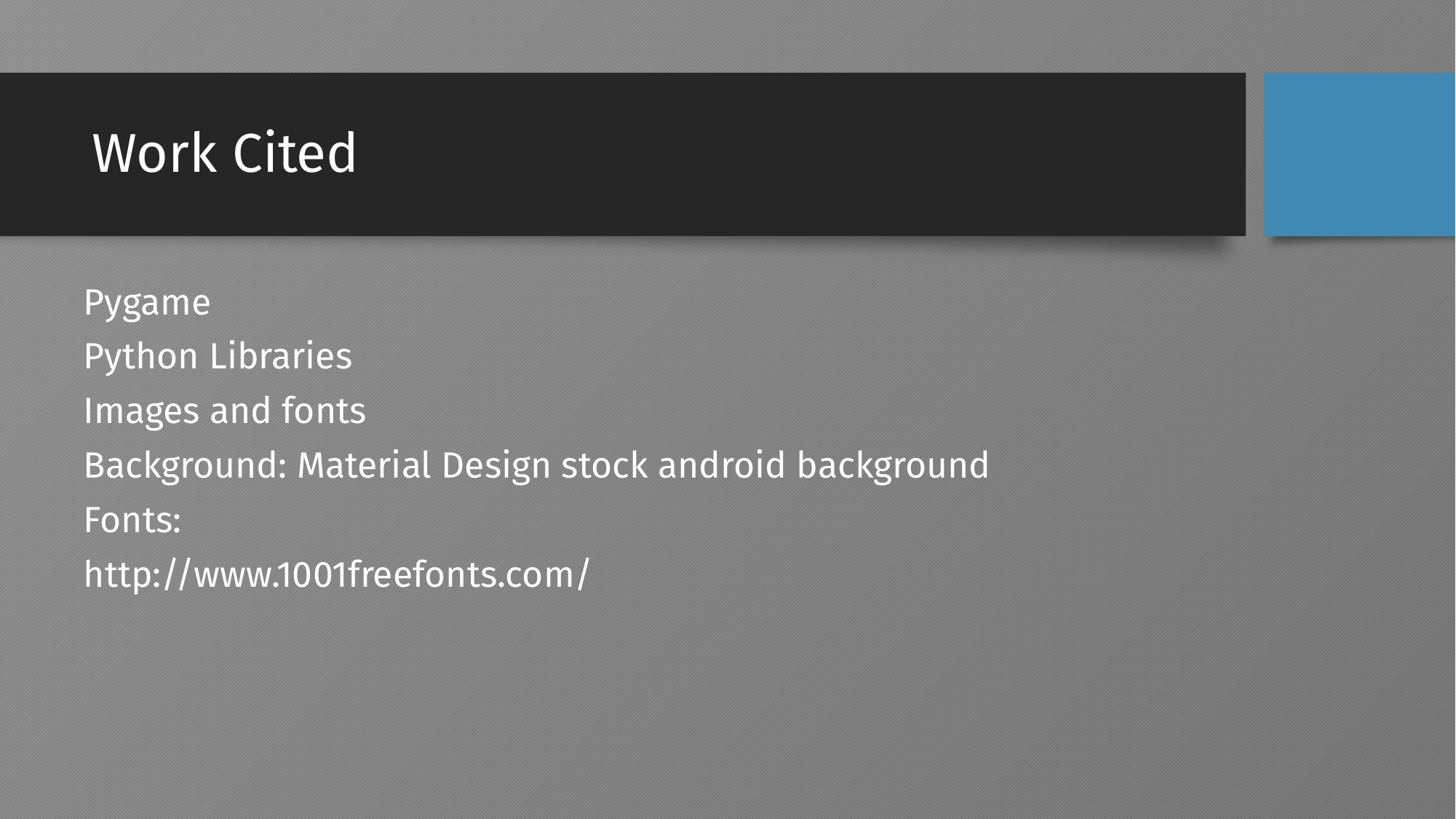

# Work Cited
Pygame
Python Libraries
Images and fonts
Background: Material Design stock android background
Fonts:
http://www.1001freefonts.com/